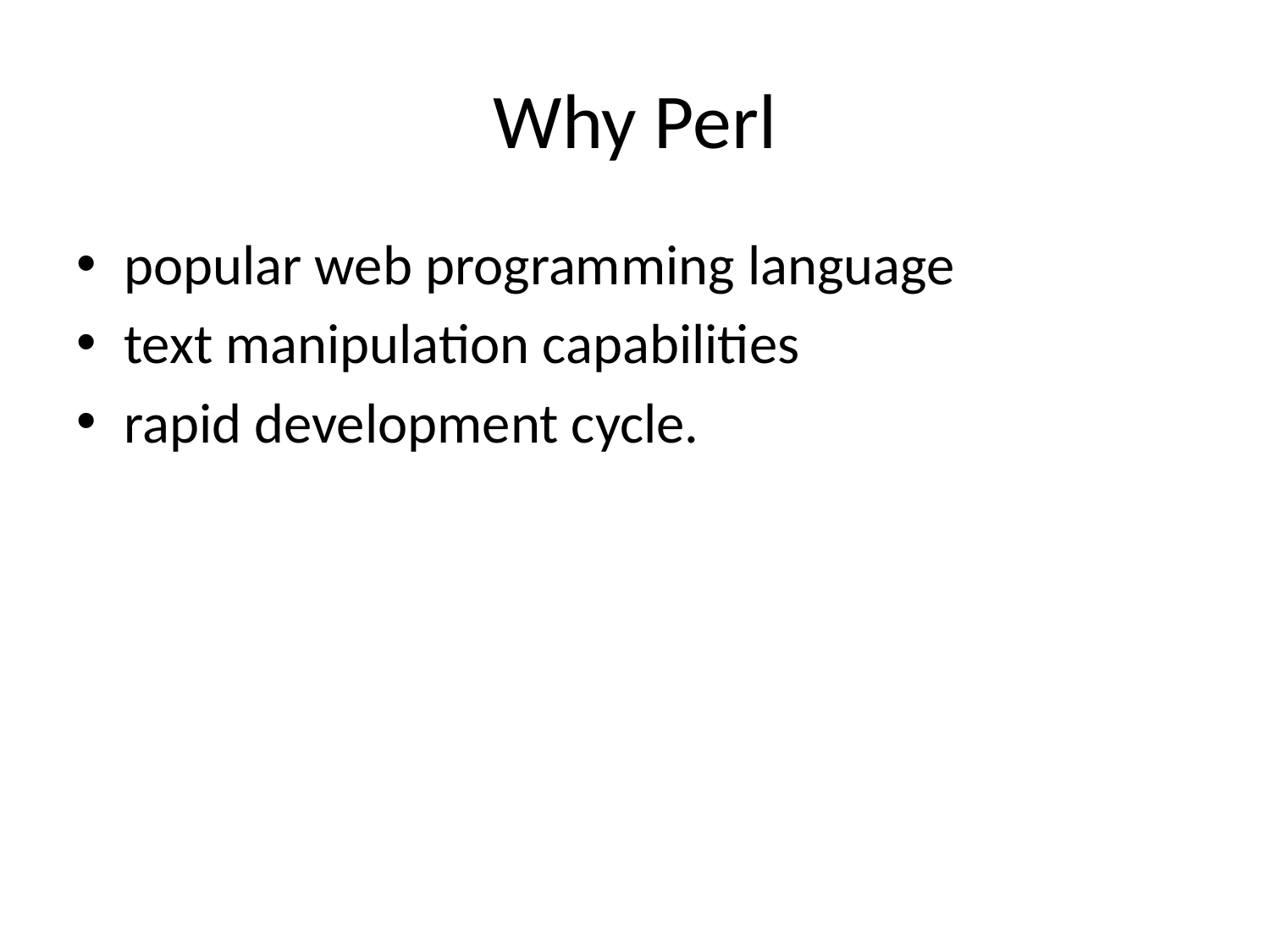

# Why Perl
popular web programming language
text manipulation capabilities
rapid development cycle.